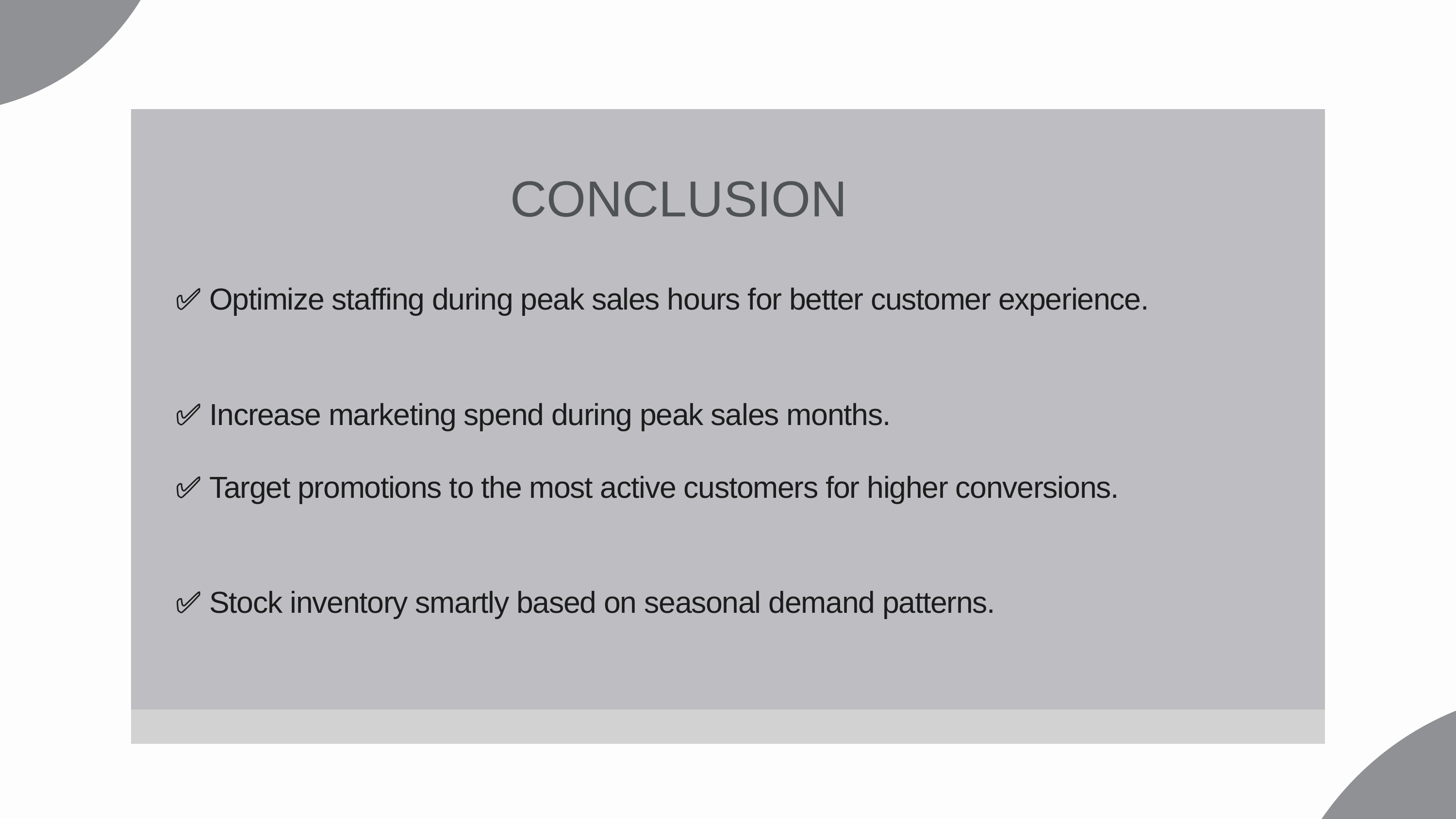

CONCLUSION
✅ Optimize staffing during peak sales hours for better customer experience.
✅ Increase marketing spend during peak sales months.
✅ Target promotions to the most active customers for higher conversions.
✅ Stock inventory smartly based on seasonal demand patterns.